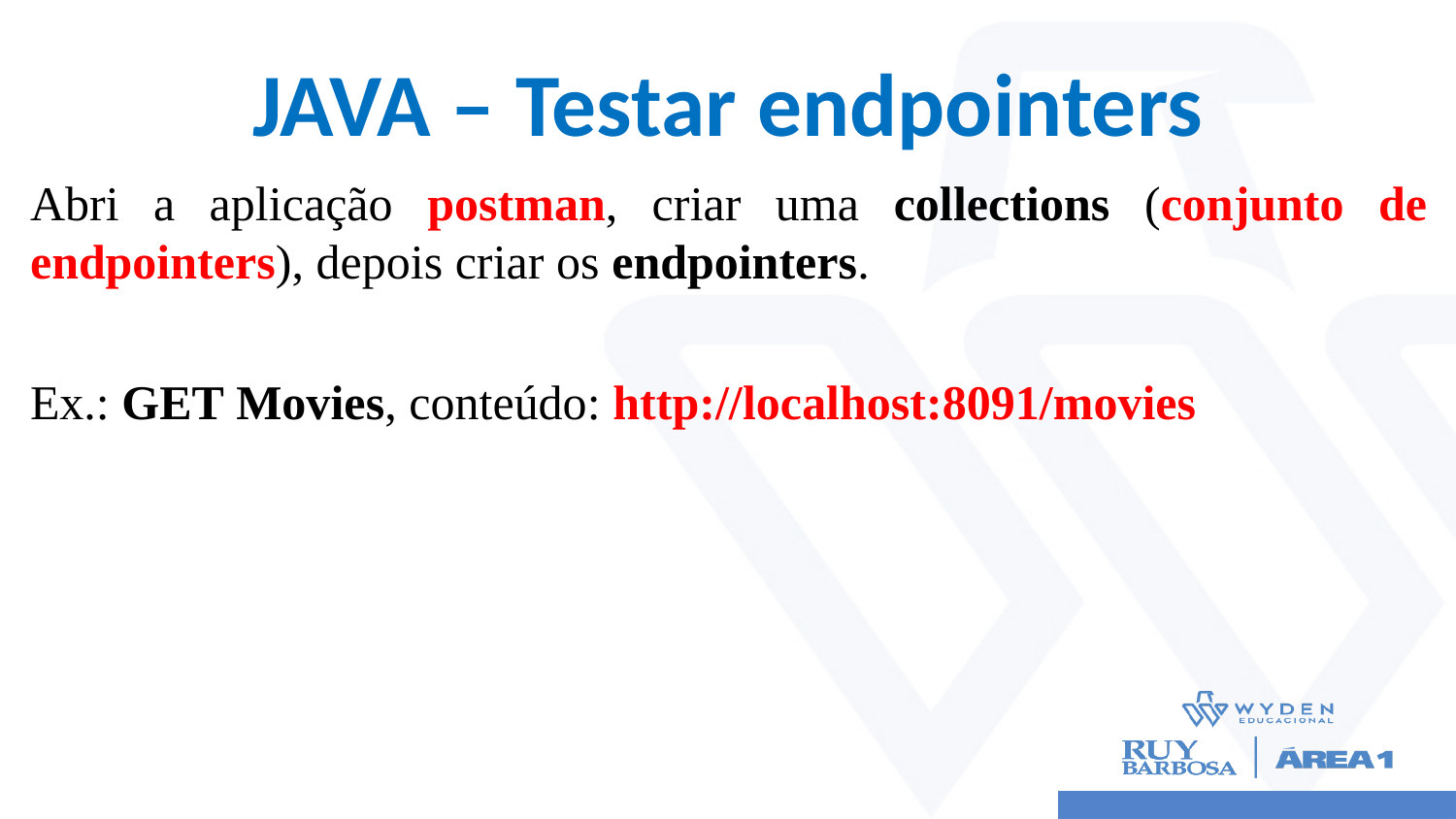

# JAVA – Testar endpointers
Abri a aplicação postman, criar uma collections (conjunto de endpointers), depois criar os endpointers.

Ex.: GET Movies, conteúdo: http://localhost:8091/movies